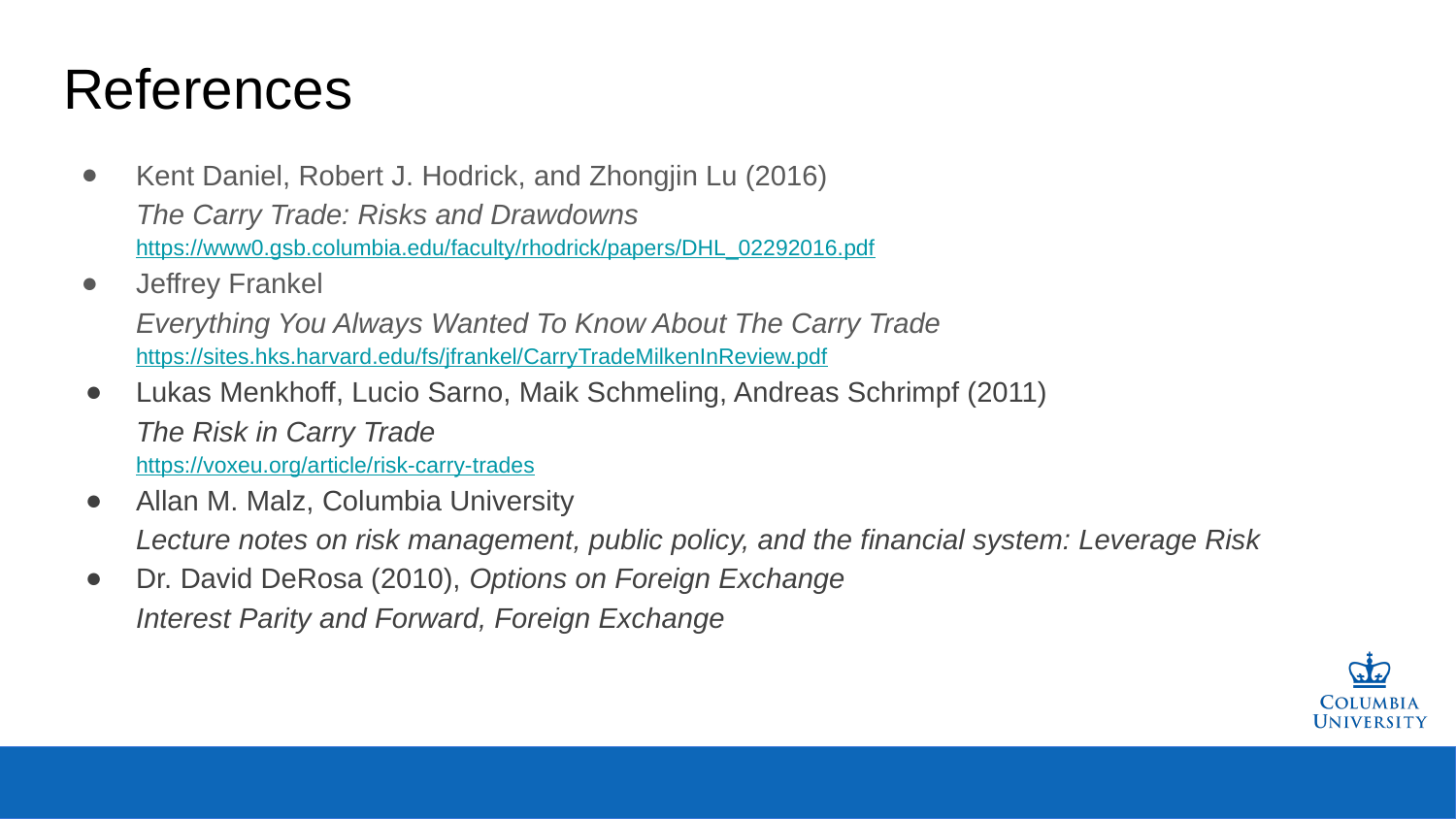

# References
Kent Daniel, Robert J. Hodrick, and Zhongjin Lu (2016)
The Carry Trade: Risks and Drawdowns
https://www0.gsb.columbia.edu/faculty/rhodrick/papers/DHL_02292016.pdf
Jeffrey Frankel
Everything You Always Wanted To Know About The Carry Trade
https://sites.hks.harvard.edu/fs/jfrankel/CarryTradeMilkenInReview.pdf
Lukas Menkhoff, Lucio Sarno, Maik Schmeling, Andreas Schrimpf (2011)
The Risk in Carry Trade
https://voxeu.org/article/risk-carry-trades
Allan M. Malz, Columbia University
Lecture notes on risk management, public policy, and the financial system: Leverage Risk
Dr. David DeRosa (2010), Options on Foreign Exchange
Interest Parity and Forward, Foreign Exchange